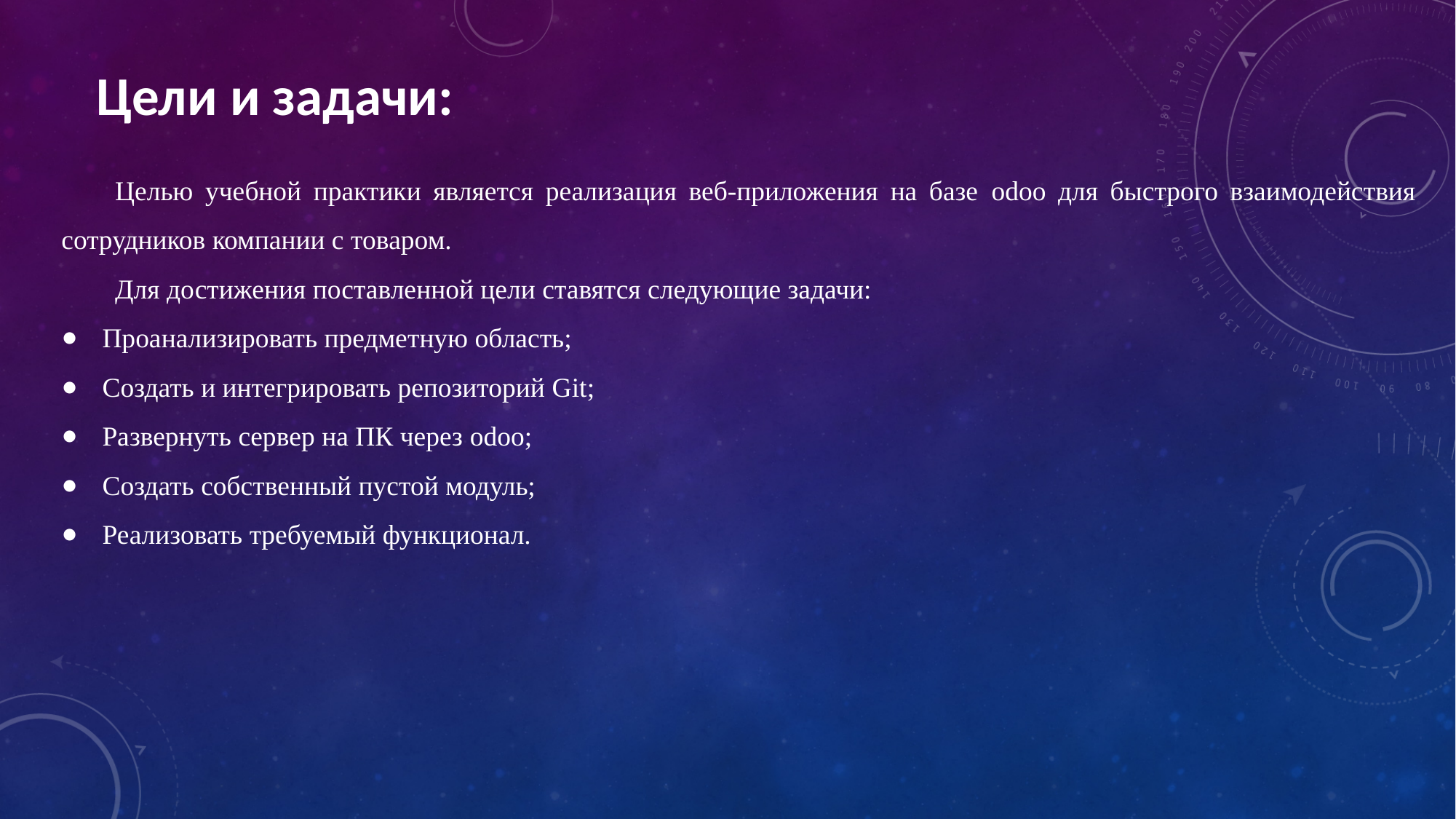

Цели и задачи:
Целью учебной практики является реализация веб-приложения на базе odoo для быстрого взаимодействия сотрудников компании с товаром.
Для достижения поставленной цели ставятся следующие задачи:
Проанализировать предметную область;
Создать и интегрировать репозиторий Git;
Развернуть сервер на ПК через odoo;
Создать собственный пустой модуль;
Реализовать требуемый функционал.